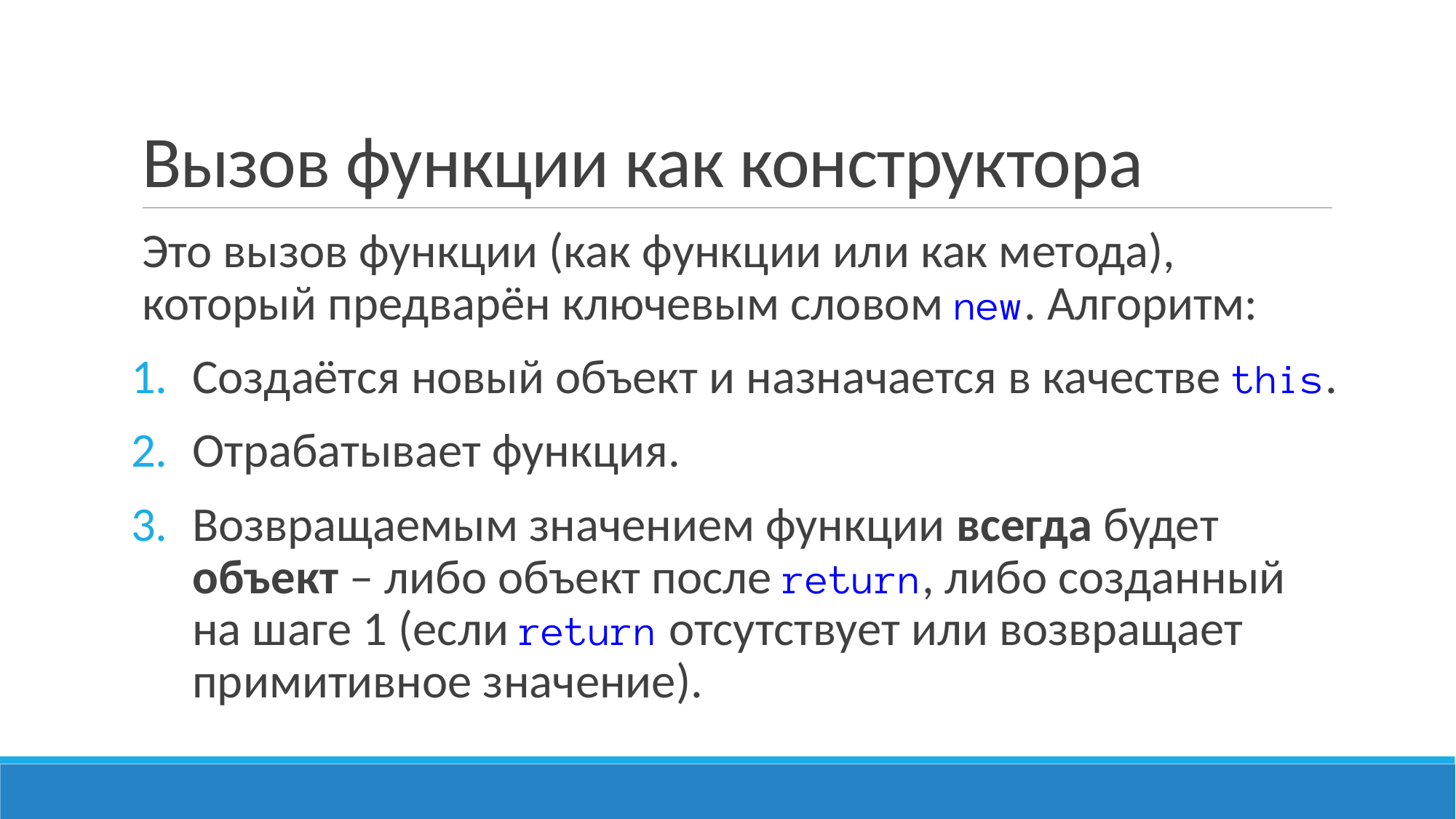

# Вызов функции как конструктора
Это вызов функции (как функции или как метода), который предварён ключевым словом new. Алгоритм:
Создаётся новый объект и назначается в качестве this.
Отрабатывает функция.
Возвращаемым значением функции всегда будет объект – либо объект после return, либо созданный на шаге 1 (если return отсутствует или возвращает примитивное значение).